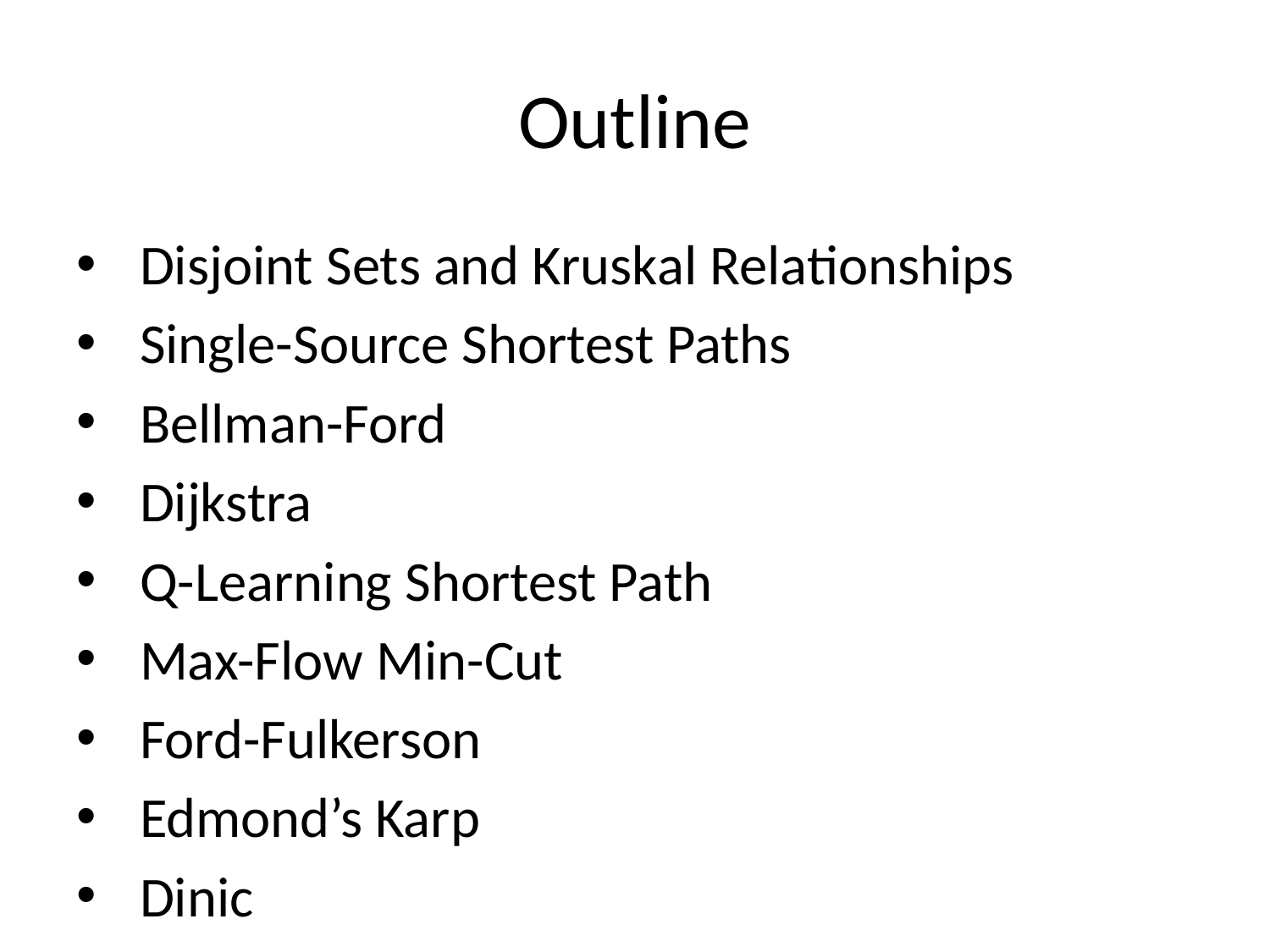

# Outline
Disjoint Sets and Kruskal Relationships
Single-Source Shortest Paths
Bellman-Ford
Dijkstra
Q-Learning Shortest Path
Max-Flow Min-Cut
Ford-Fulkerson
Edmond’s Karp
Dinic